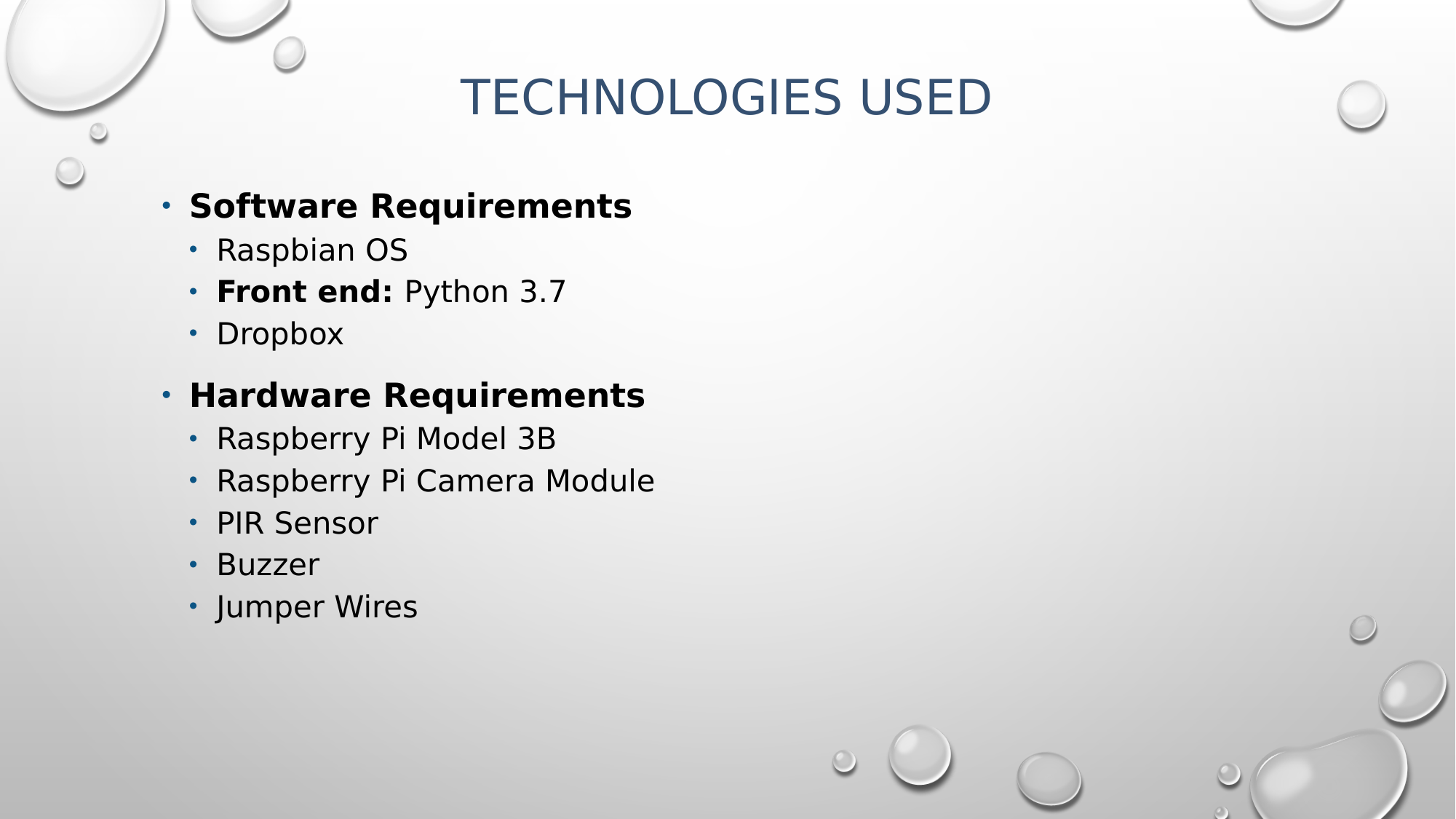

# Technologies used
Software Requirements
Raspbian OS
Front end: Python 3.7
Dropbox
Hardware Requirements
Raspberry Pi Model 3B
Raspberry Pi Camera Module
PIR Sensor
Buzzer
Jumper Wires